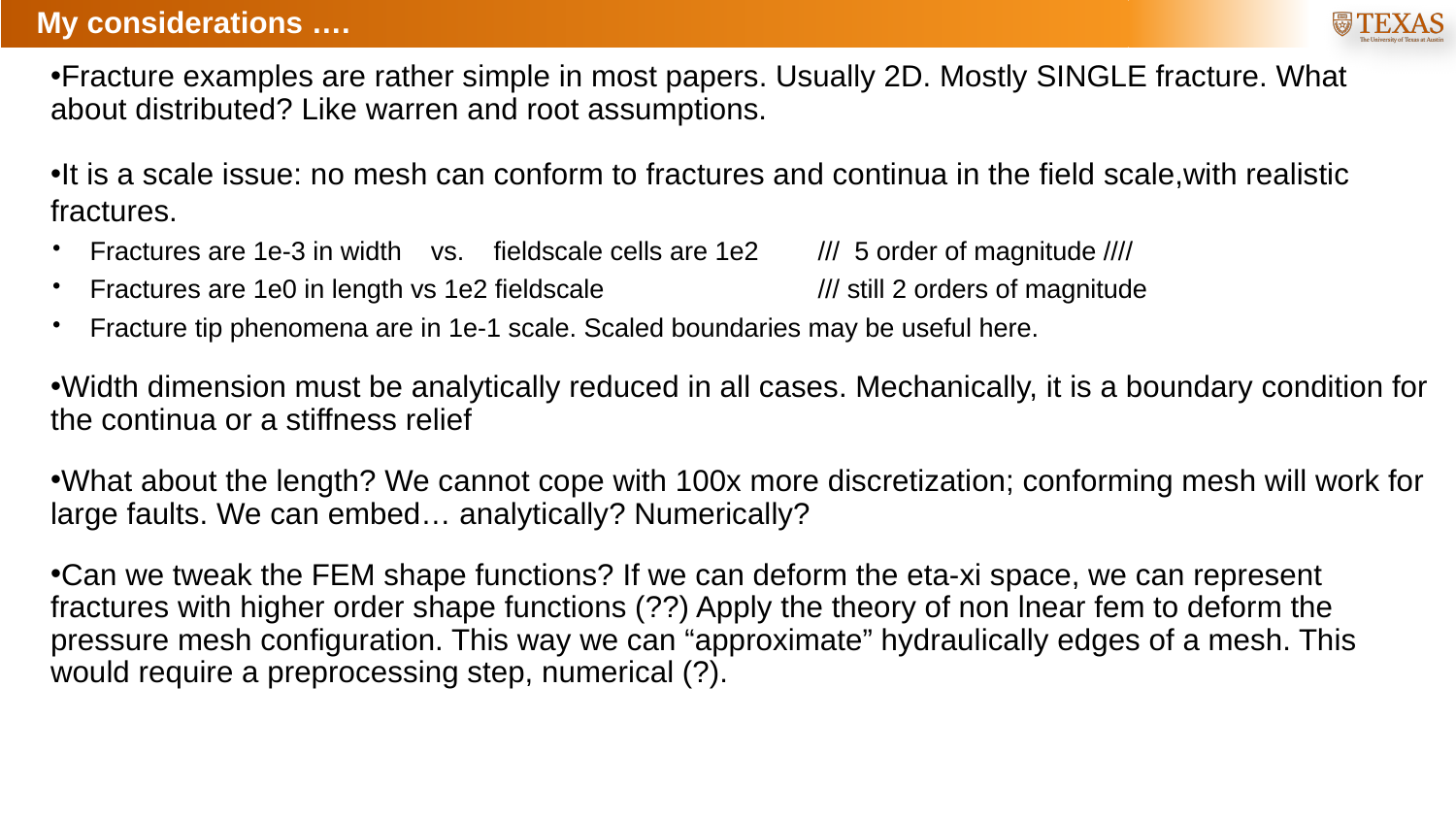

# My considerations ….
Fracture examples are rather simple in most papers. Usually 2D. Mostly SINGLE fracture. What about distributed? Like warren and root assumptions.
It is a scale issue: no mesh can conform to fractures and continua in the field scale,with realistic fractures.
Fractures are 1e-3 in width    vs.    fieldscale cells are 1e2     	///  5 order of magnitude ////
Fractures are 1e0 in length vs 1e2 fieldscale		/// still 2 orders of magnitude
Fracture tip phenomena are in 1e-1 scale. Scaled boundaries may be useful here.
Width dimension must be analytically reduced in all cases. Mechanically, it is a boundary condition for the continua or a stiffness relief
What about the length? We cannot cope with 100x more discretization; conforming mesh will work for large faults. We can embed… analytically? Numerically?
Can we tweak the FEM shape functions? If we can deform the eta-xi space, we can represent fractures with higher order shape functions (??) Apply the theory of non lnear fem to deform the pressure mesh configuration. This way we can “approximate” hydraulically edges of a mesh. This would require a preprocessing step, numerical (?).